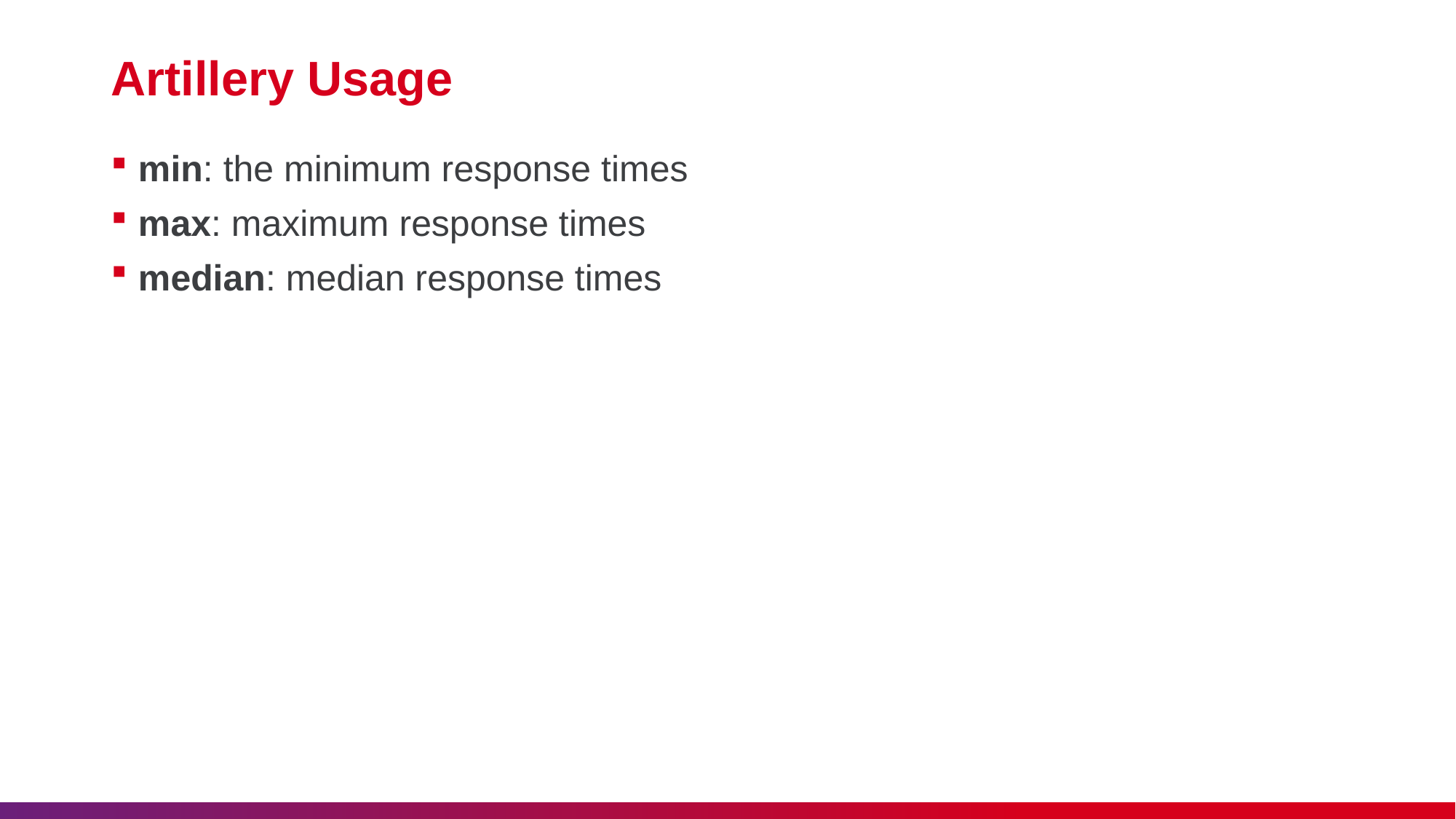

# Artillery Usage
min: the minimum response times
max: maximum response times
median: median response times